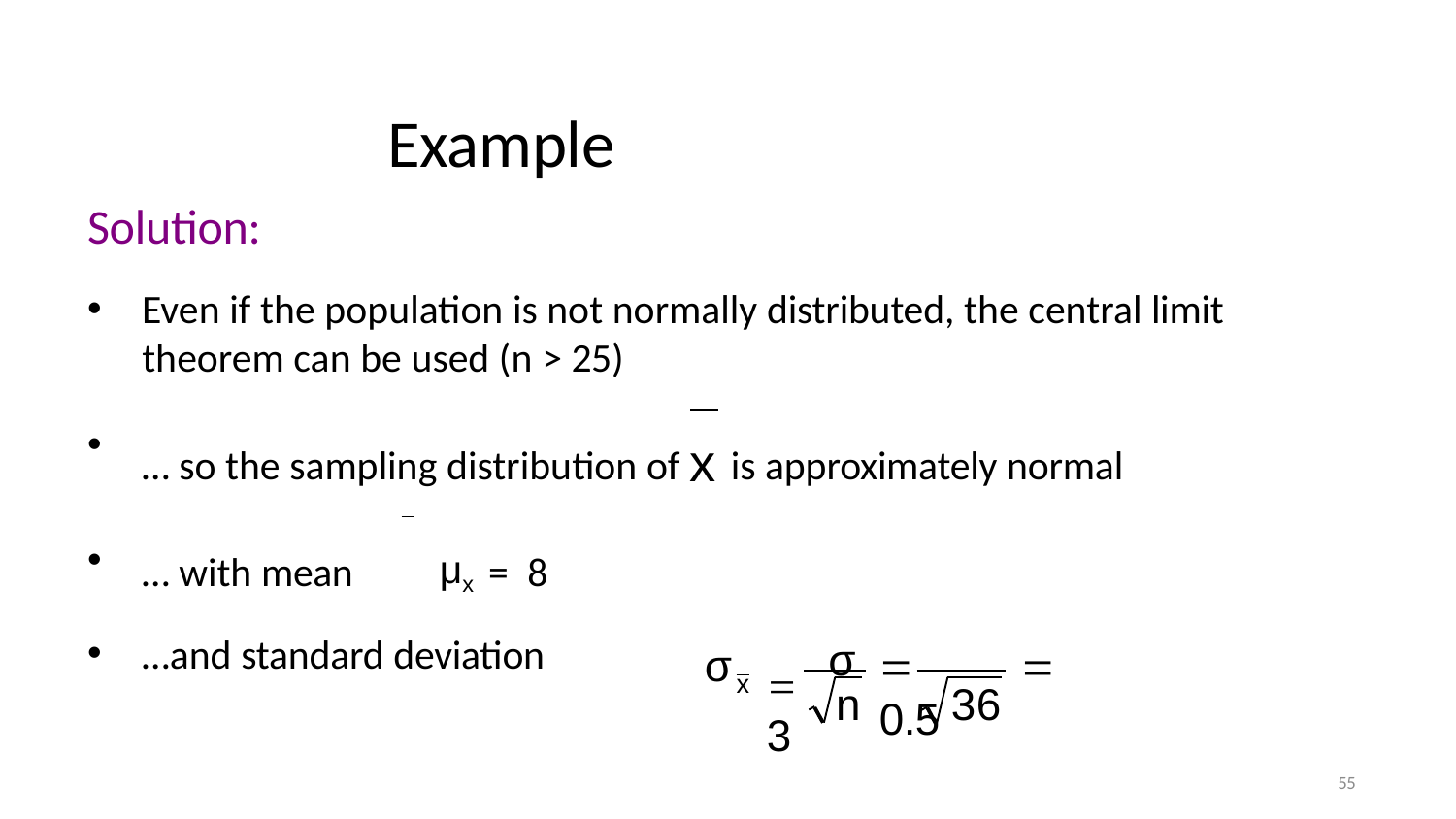

# Example
Solution:
Even if the population is not normally distributed, the central limit
theorem can be used (n > 25)
… so the sampling distribution of x is approximately normal
… with mean	μx = 8
…and standard deviation

=	σ	3
σ
=	= 0.5
x

n	36

55